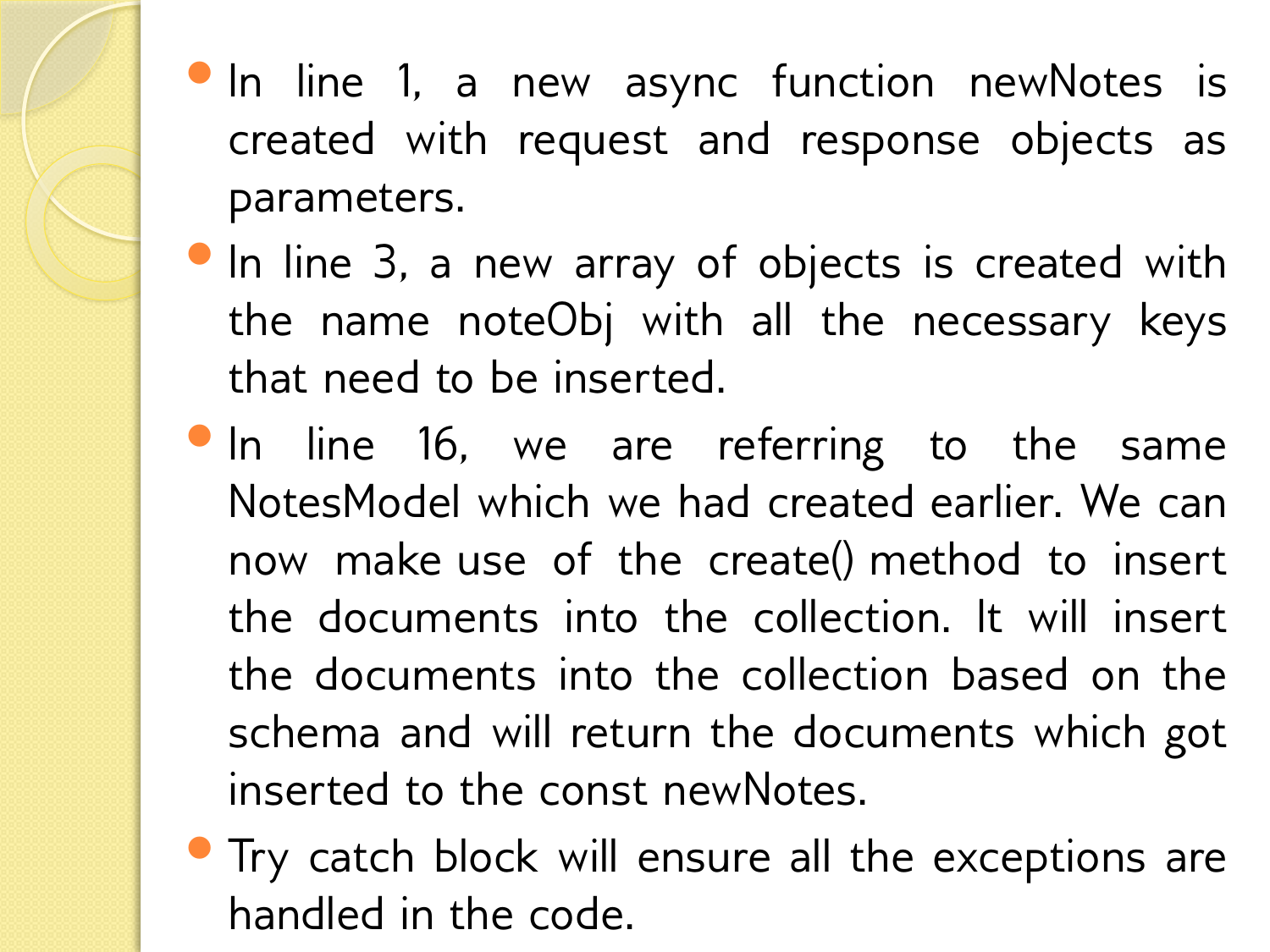

In line 1, a new async function newNotes is created with request and response objects as parameters.
In line 3, a new array of objects is created with the name noteObj with all the necessary keys that need to be inserted.
In line 16, we are referring to the same NotesModel which we had created earlier. We can now make use of the create() method to insert the documents into the collection. It will insert the documents into the collection based on the schema and will return the documents which got inserted to the const newNotes.
Try catch block will ensure all the exceptions are handled in the code.